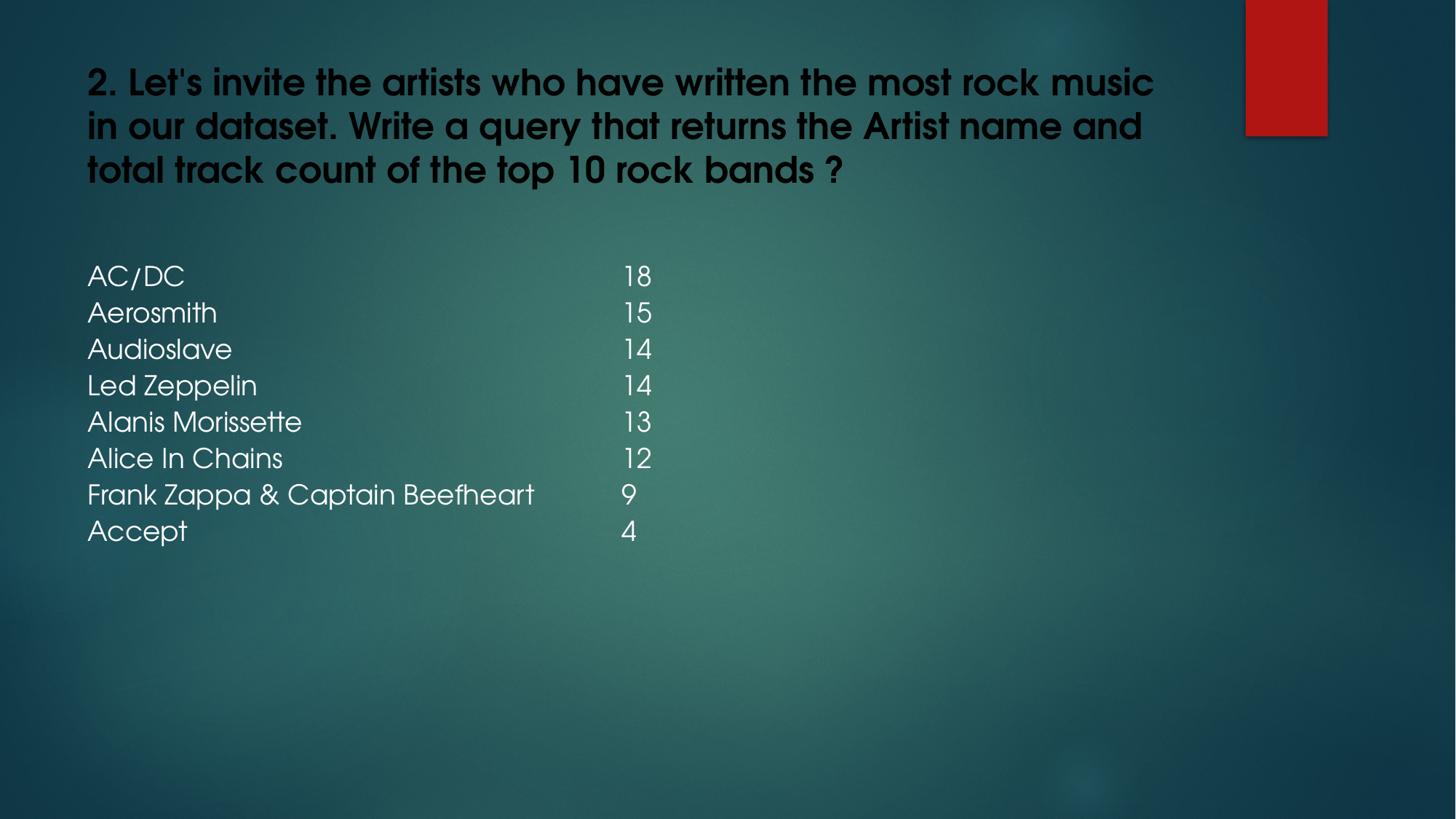

# 2. Let's invite the artists who have written the most rock music in our dataset. Write a query that returns the Artist name and total track count of the top 10 rock bands ?
| AC/DC | 18 |
| --- | --- |
| Aerosmith | 15 |
| Audioslave | 14 |
| Led Zeppelin | 14 |
| Alanis Morissette | 13 |
| Alice In Chains | 12 |
| Frank Zappa & Captain Beefheart | 9 |
| Accept | 4 |